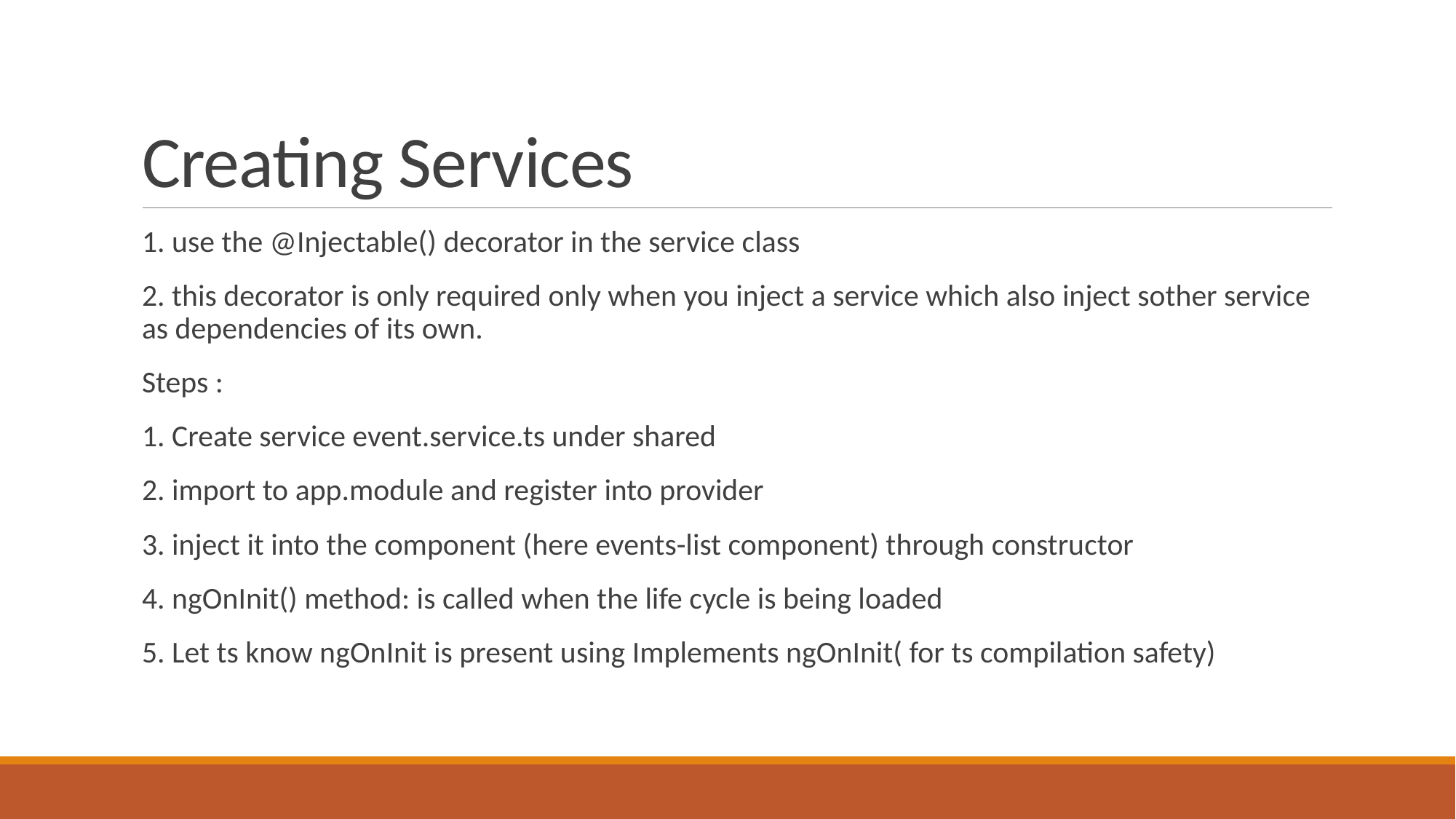

# Creating Services
1. use the @Injectable() decorator in the service class
2. this decorator is only required only when you inject a service which also inject sother service as dependencies of its own.
Steps :
1. Create service event.service.ts under shared
2. import to app.module and register into provider
3. inject it into the component (here events-list component) through constructor
4. ngOnInit() method: is called when the life cycle is being loaded
5. Let ts know ngOnInit is present using Implements ngOnInit( for ts compilation safety)